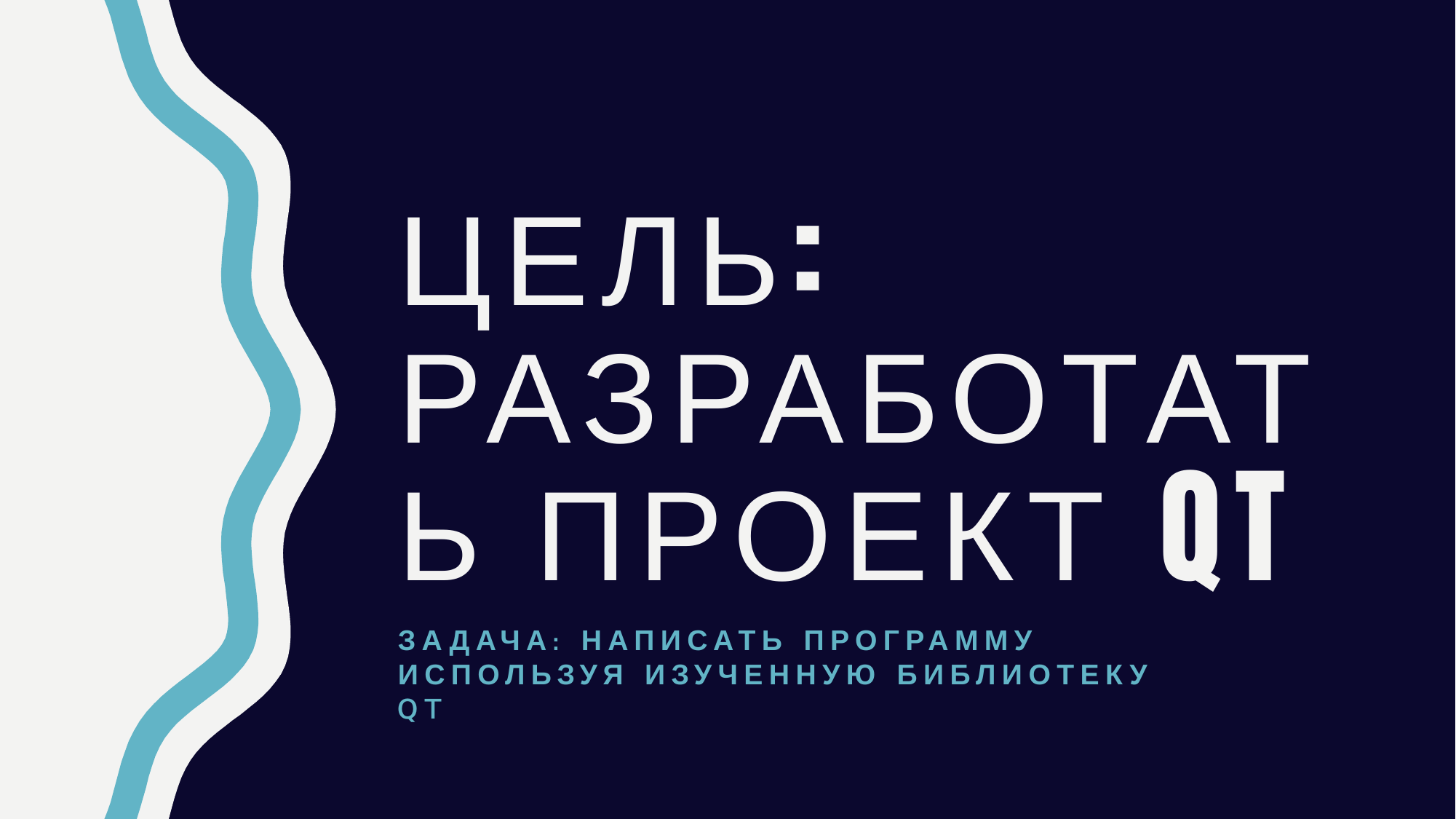

# Цель: разработать проект QT
Задача: написать программу используя изученную библиотеку qt